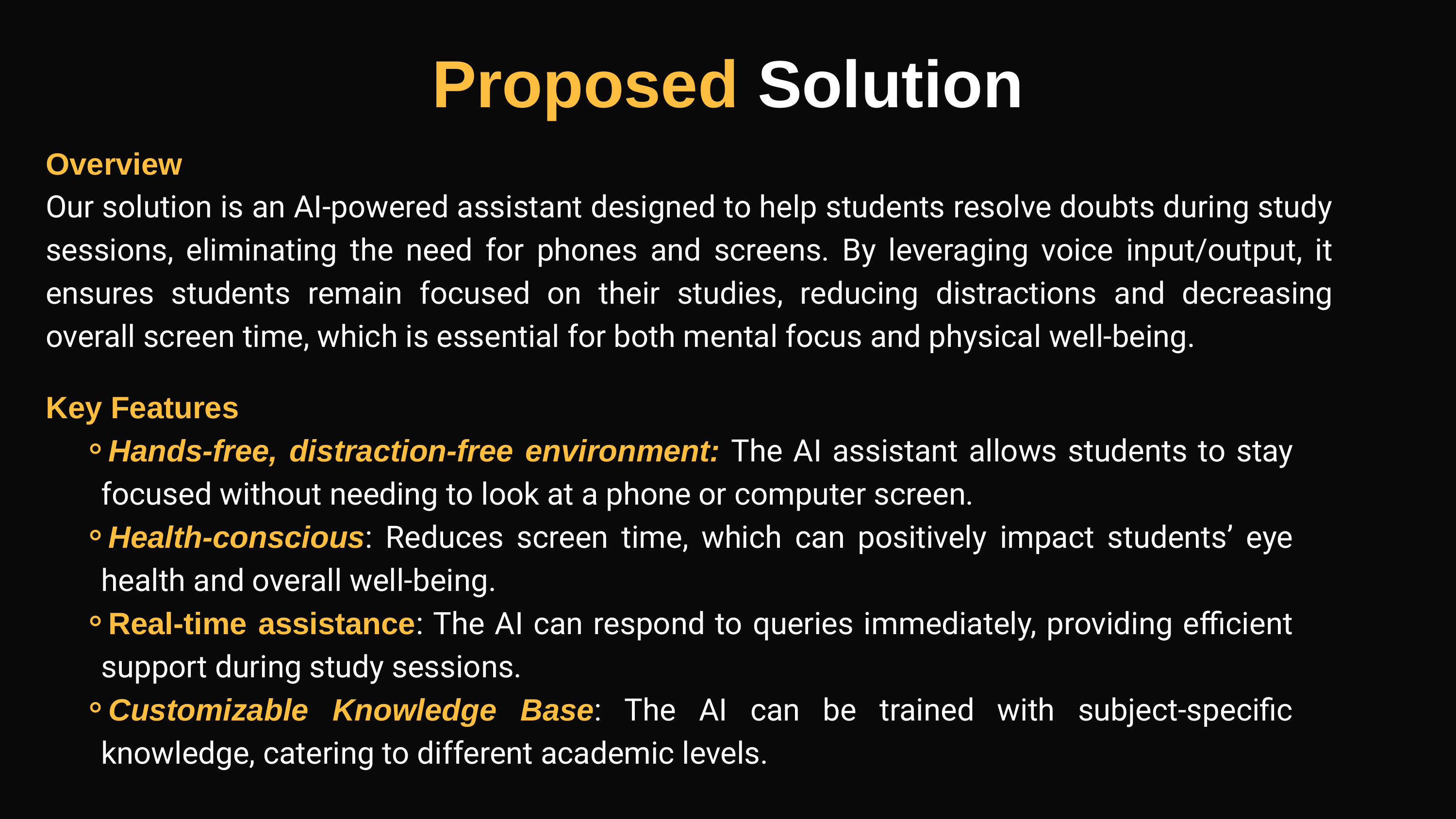

Proposed Solution

Overview
Our solution is an AI-powered assistant designed to help students resolve doubts during study sessions, eliminating the need for phones and screens. By leveraging voice input/output, it ensures students remain focused on their studies, reducing distractions and decreasing overall screen time, which is essential for both mental focus and physical well-being.

Key Features
Hands-free, distraction-free environment: The AI assistant allows students to stay focused without needing to look at a phone or computer screen.
Health-conscious: Reduces screen time, which can positively impact students’ eye health and overall well-being.
Real-time assistance: The AI can respond to queries immediately, providing efficient support during study sessions.
Customizable Knowledge Base: The AI can be trained with subject-specific knowledge, catering to different academic levels.